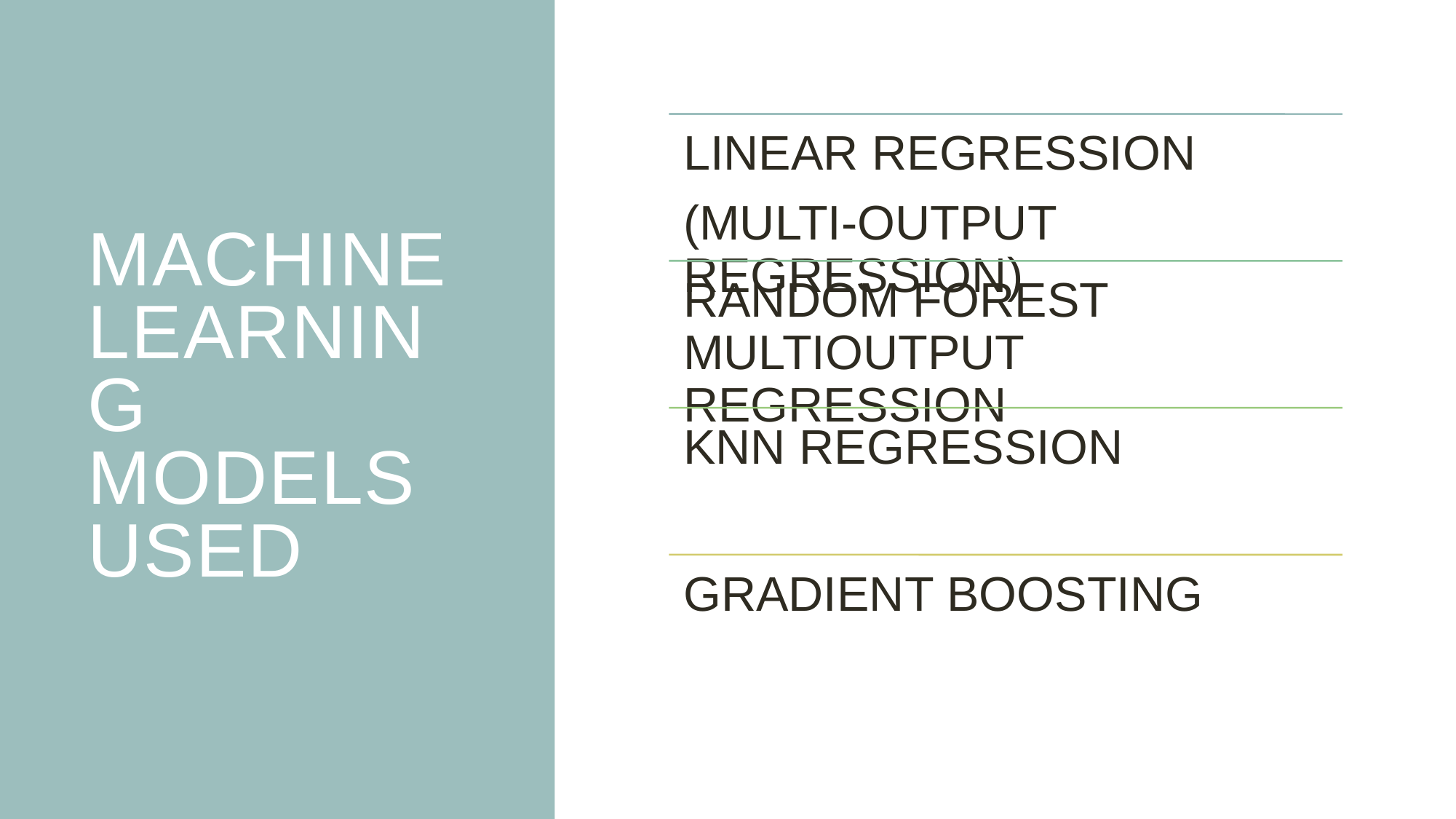

# Machine learning models used
Linear regression
(MULTI-OUTPUT REGRESSION)
Random forest MULTIOUTPUT REGRESSION
KNN REGRESSION
GRADIENT BOOSTING